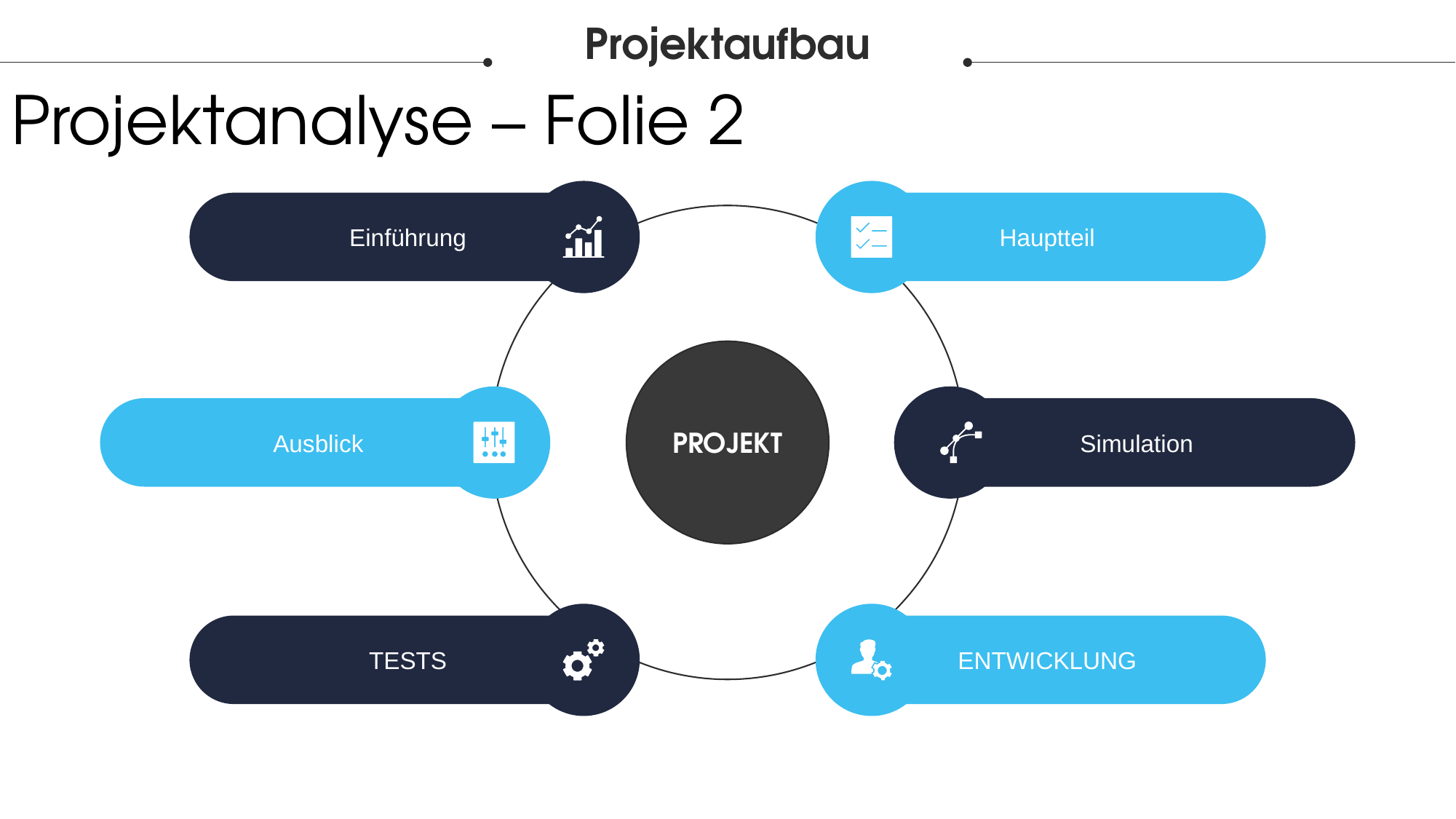

Projektaufbau
Projektanalyse – Folie 2

Einführung
Hauptteil

PROJEKT

Ausblick
Simulation

TESTS
ENTWICKLUNG